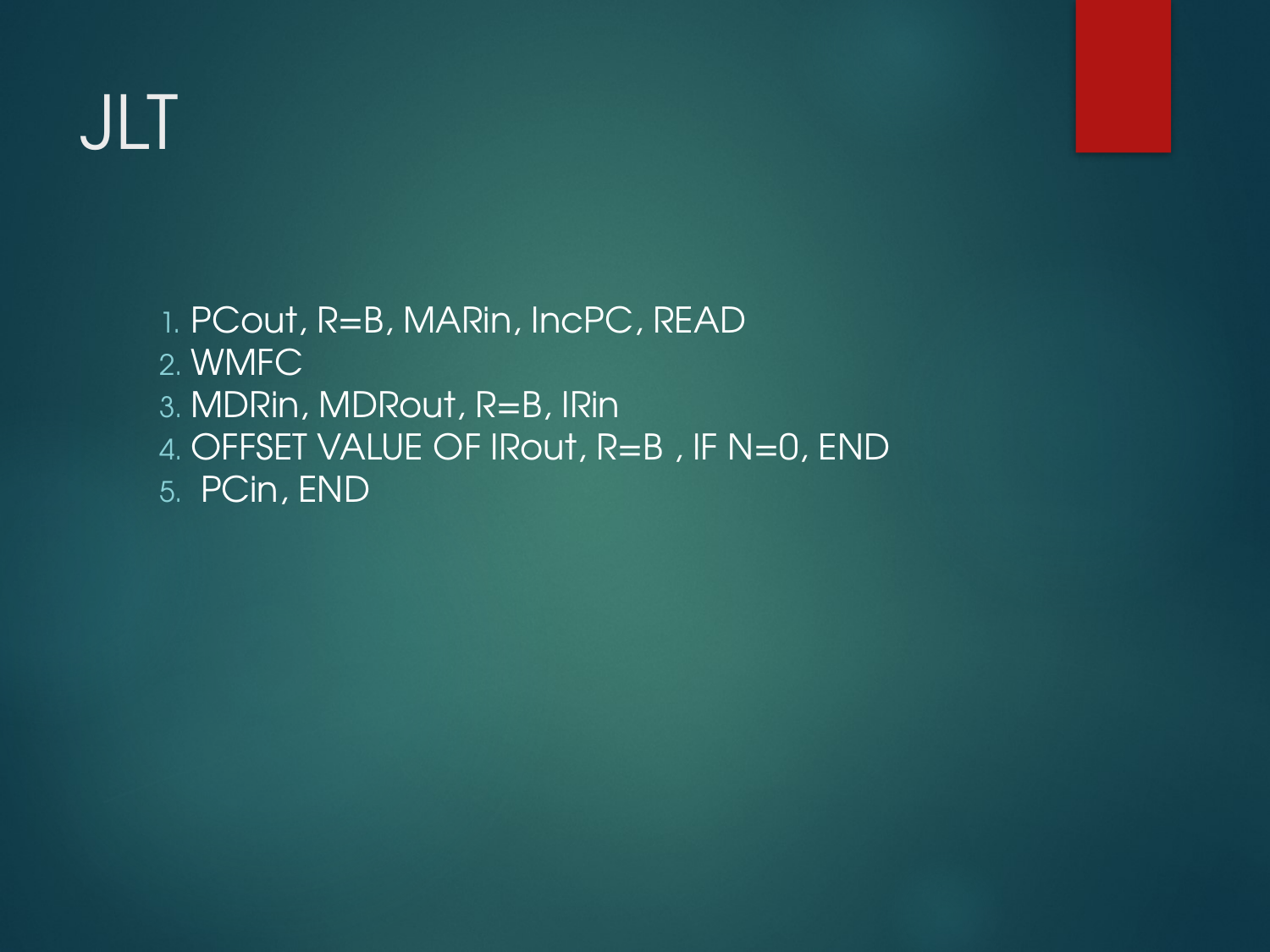

# JLT
PCout, R=B, MARin, IncPC, READ
WMFC
MDRin, MDRout, R=B, IRin
OFFSET VALUE OF IRout, R=B , IF N=0, END
 PCin, END